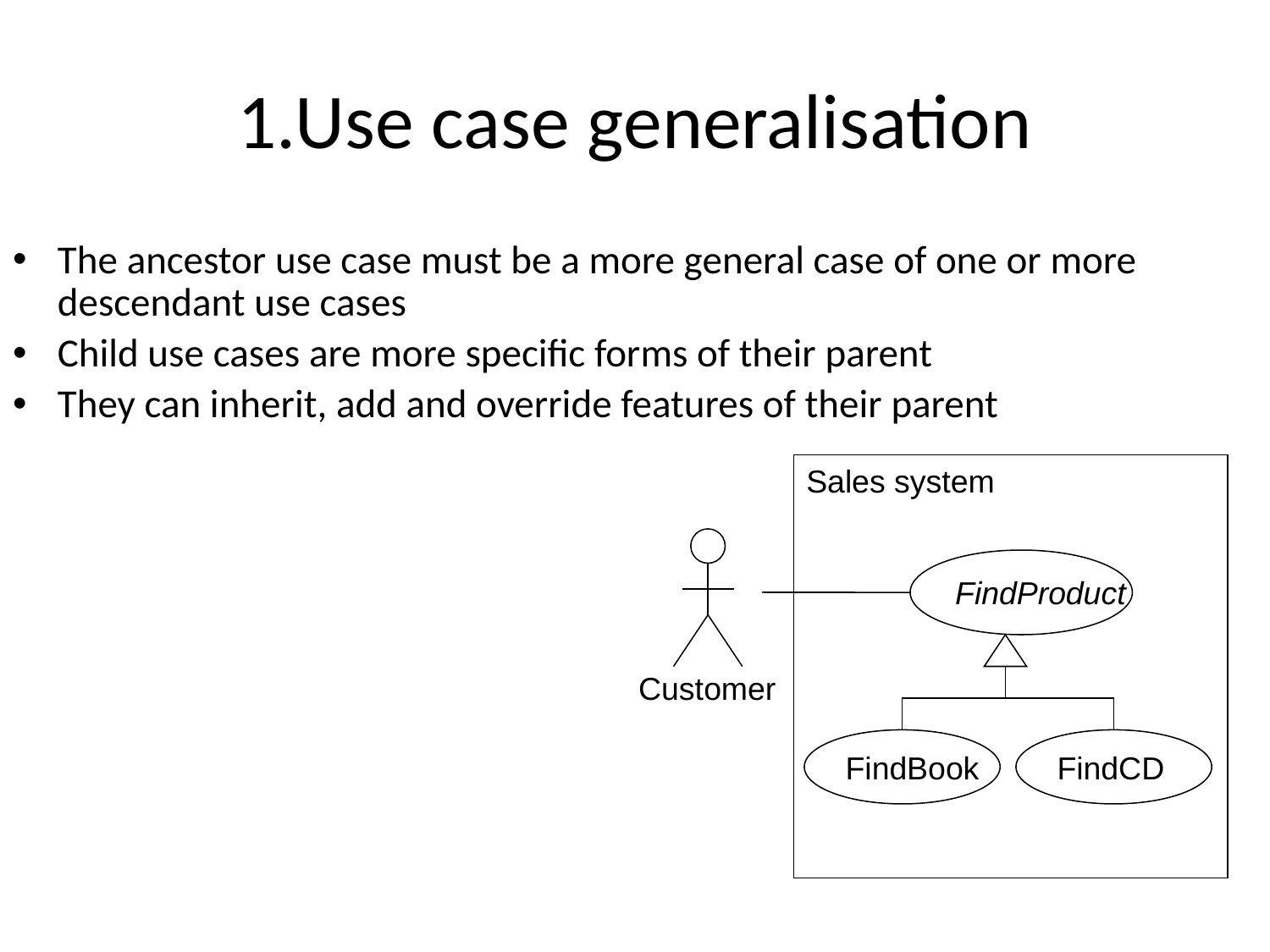

# 1.Use case generalisation
The ancestor use case must be a more general case of one or more descendant use cases
Child use cases are more specific forms of their parent
They can inherit, add and override features of their parent

Sales system

Customer
FindProduct

FindBook
FindCD